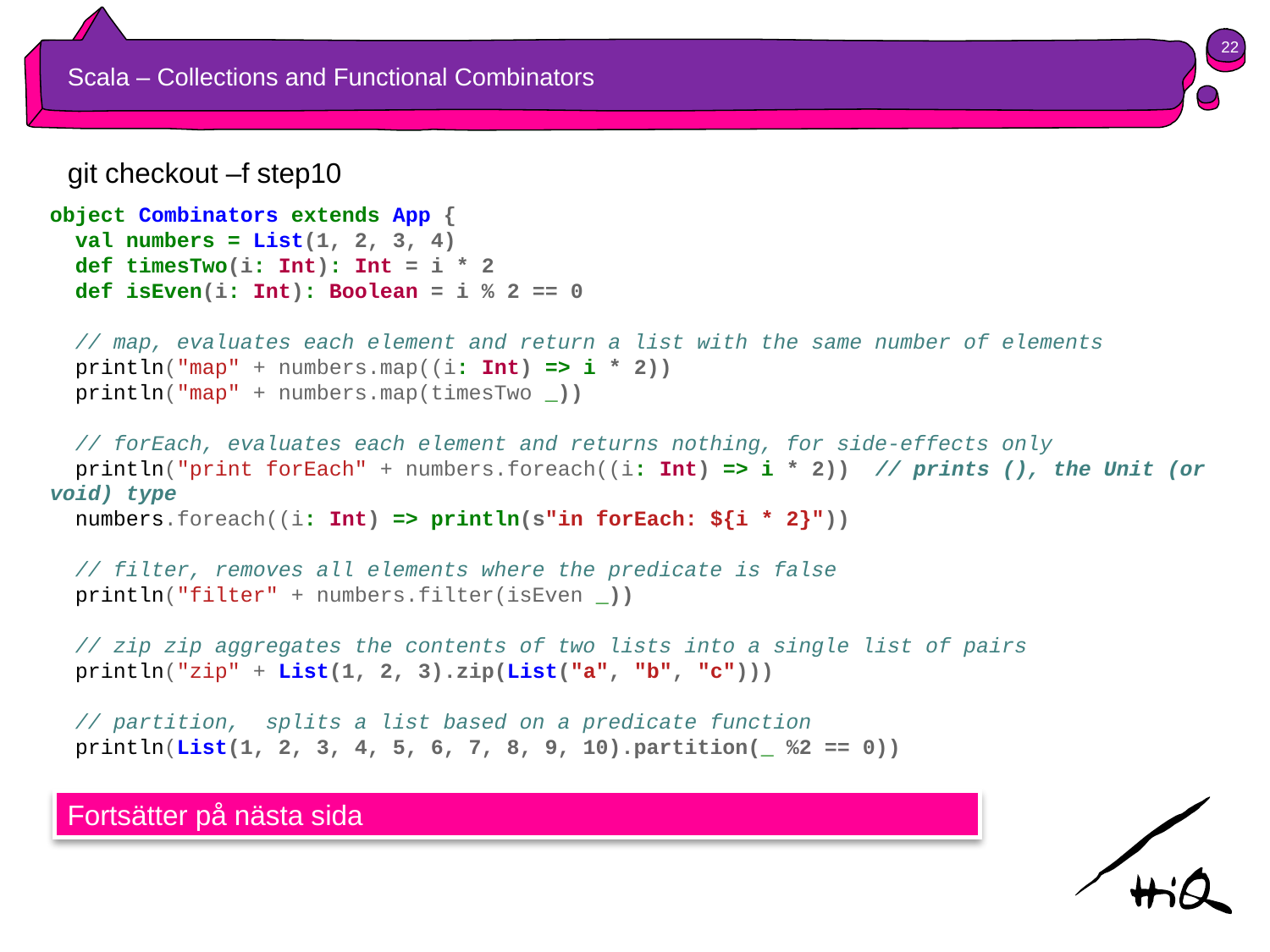

22
# Scala – Collections and Functional Combinators
git checkout –f step10

object Combinators extends App {
  val numbers = List(1, 2, 3, 4)
  def timesTwo(i: Int): Int = i * 2
  def isEven(i: Int): Boolean = i % 2 == 0

  // map, evaluates each element and return a list with the same number of elements
  println("map" + numbers.map((i: Int) => i * 2))
  println("map" + numbers.map(timesTwo _))

  // forEach, evaluates each element and returns nothing, for side-effects only
  println("print forEach" + numbers.foreach((i: Int) => i * 2))  // prints (), the Unit (or void) type
  numbers.foreach((i: Int) => println(s"in forEach: ${i * 2}"))

  // filter, removes all elements where the predicate is false
  println("filter" + numbers.filter(isEven _))

  // zip zip aggregates the contents of two lists into a single list of pairs
  println("zip" + List(1, 2, 3).zip(List("a", "b", "c")))

  // partition,  splits a list based on a predicate function
  println(List(1, 2, 3, 4, 5, 6, 7, 8, 9, 10).partition(_ %2 == 0))

Fortsätter på nästa sida